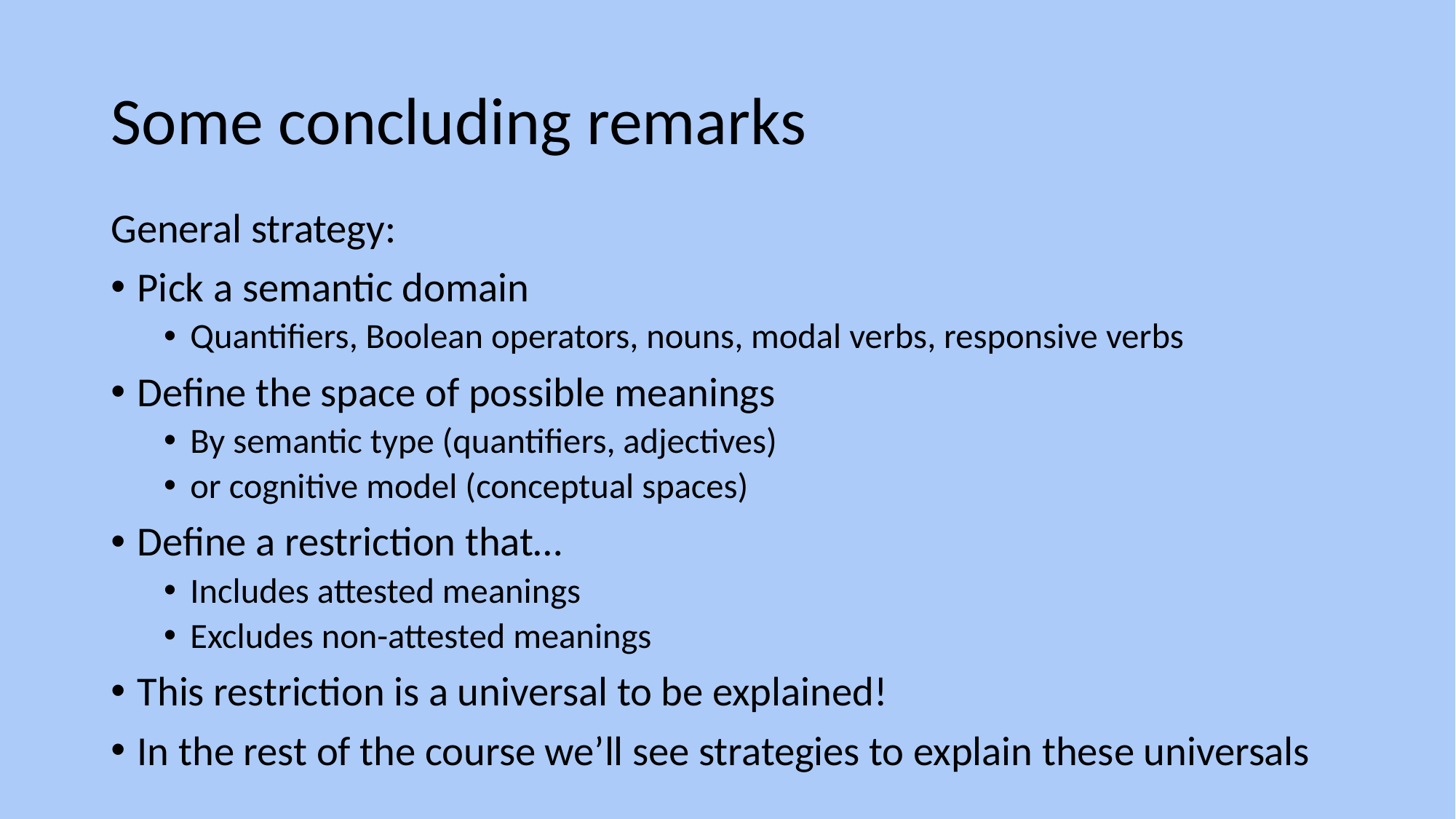

# Some concluding remarks
General strategy:
Pick a semantic domain
Quantifiers, Boolean operators, nouns, modal verbs, responsive verbs
Define the space of possible meanings
By semantic type (quantifiers, adjectives)
or cognitive model (conceptual spaces)
Define a restriction that…
Includes attested meanings
Excludes non-attested meanings
This restriction is a universal to be explained!
In the rest of the course we’ll see strategies to explain these universals